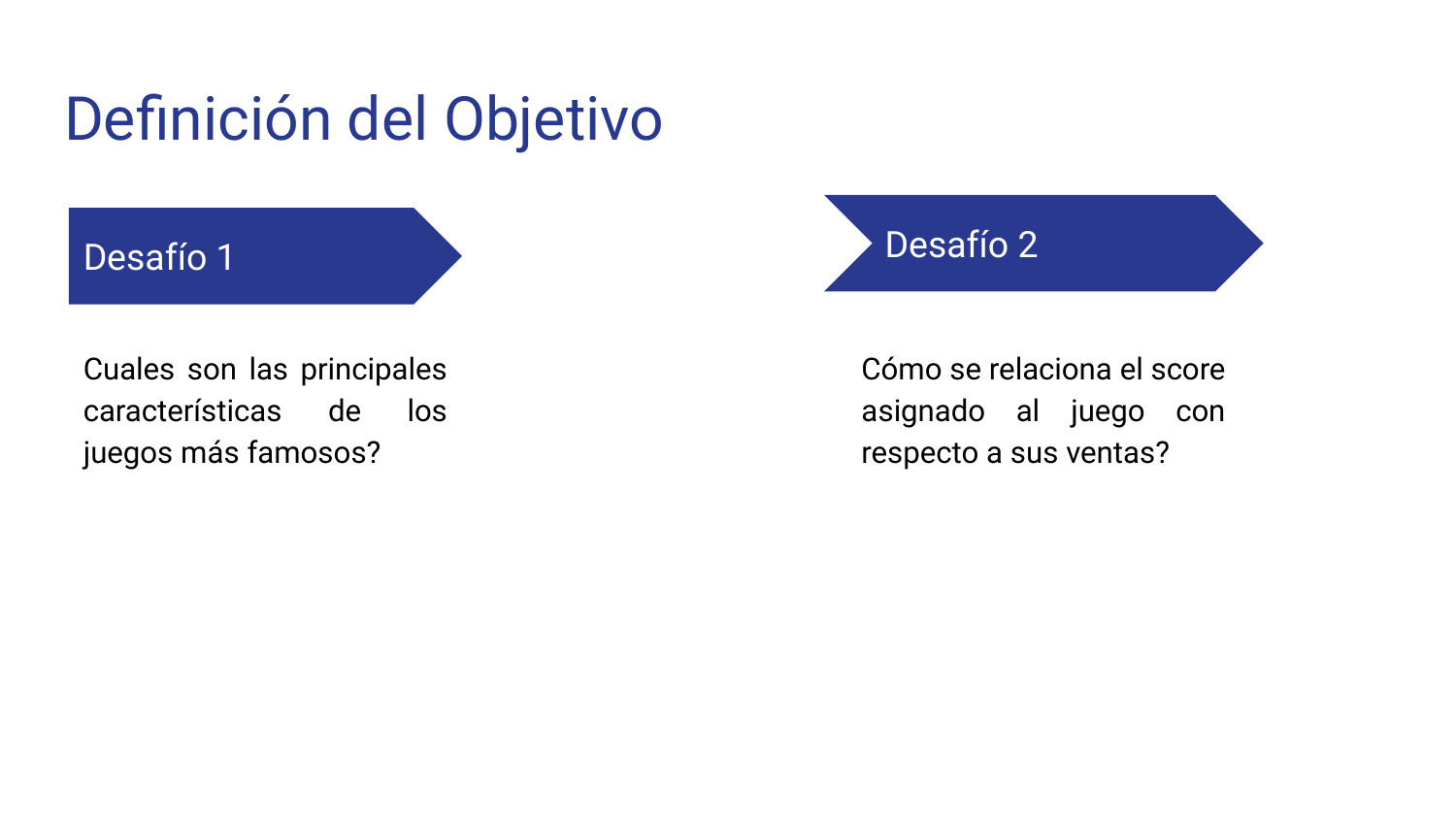

# Definición del Objetivo

Desafío 2
Desafío 1
Cuales son las principales características de los juegos más famosos?
Cómo se relaciona el score asignado al juego con respecto a sus ventas?